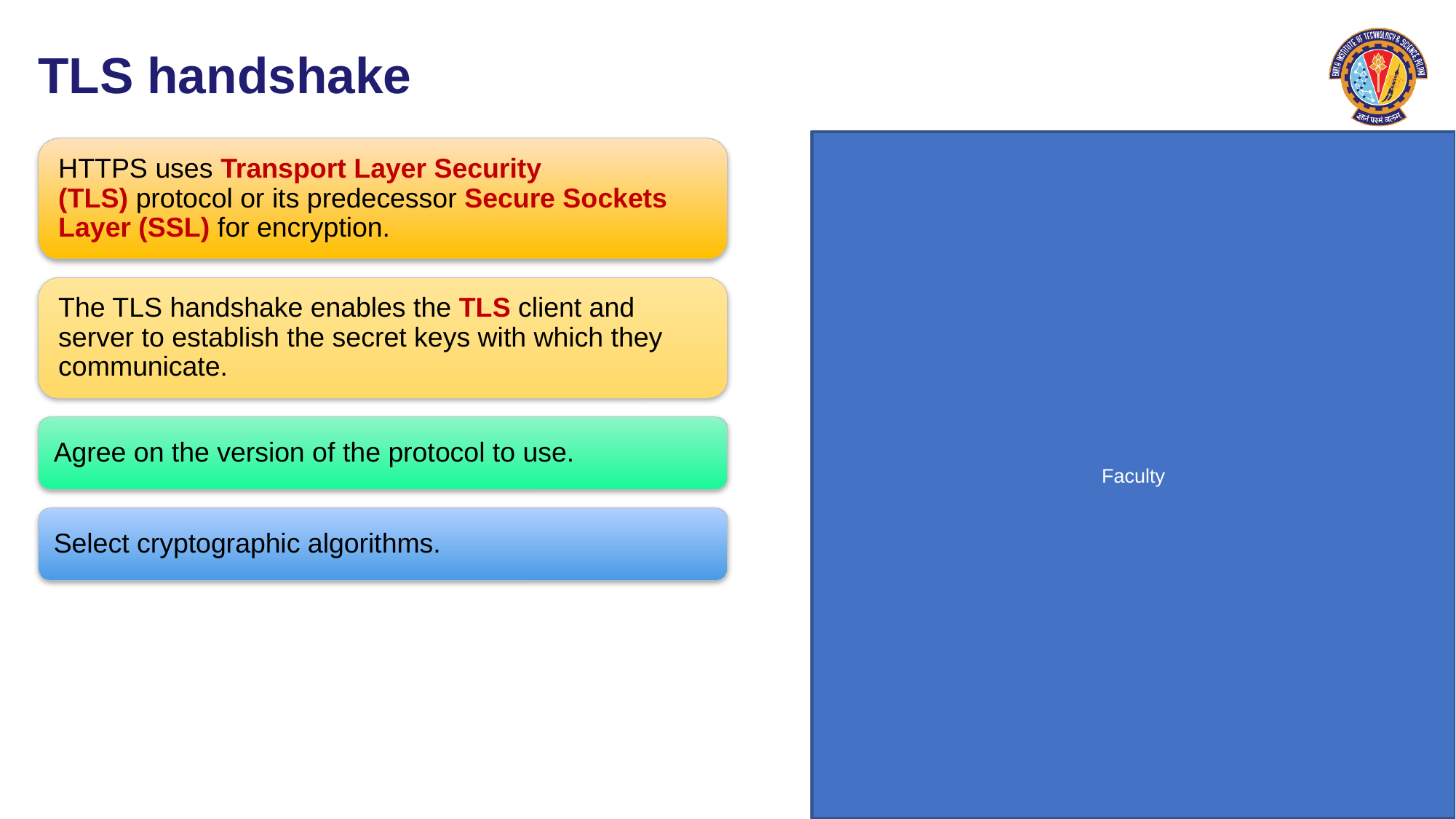

# TLS handshake
HTTPS uses Transport Layer Security (TLS) protocol or its predecessor Secure Sockets Layer (SSL) for encryption.
The TLS handshake enables the TLS client and server to establish the secret keys with which they communicate.
Agree on the version of the protocol to use.
Select cryptographic algorithms.